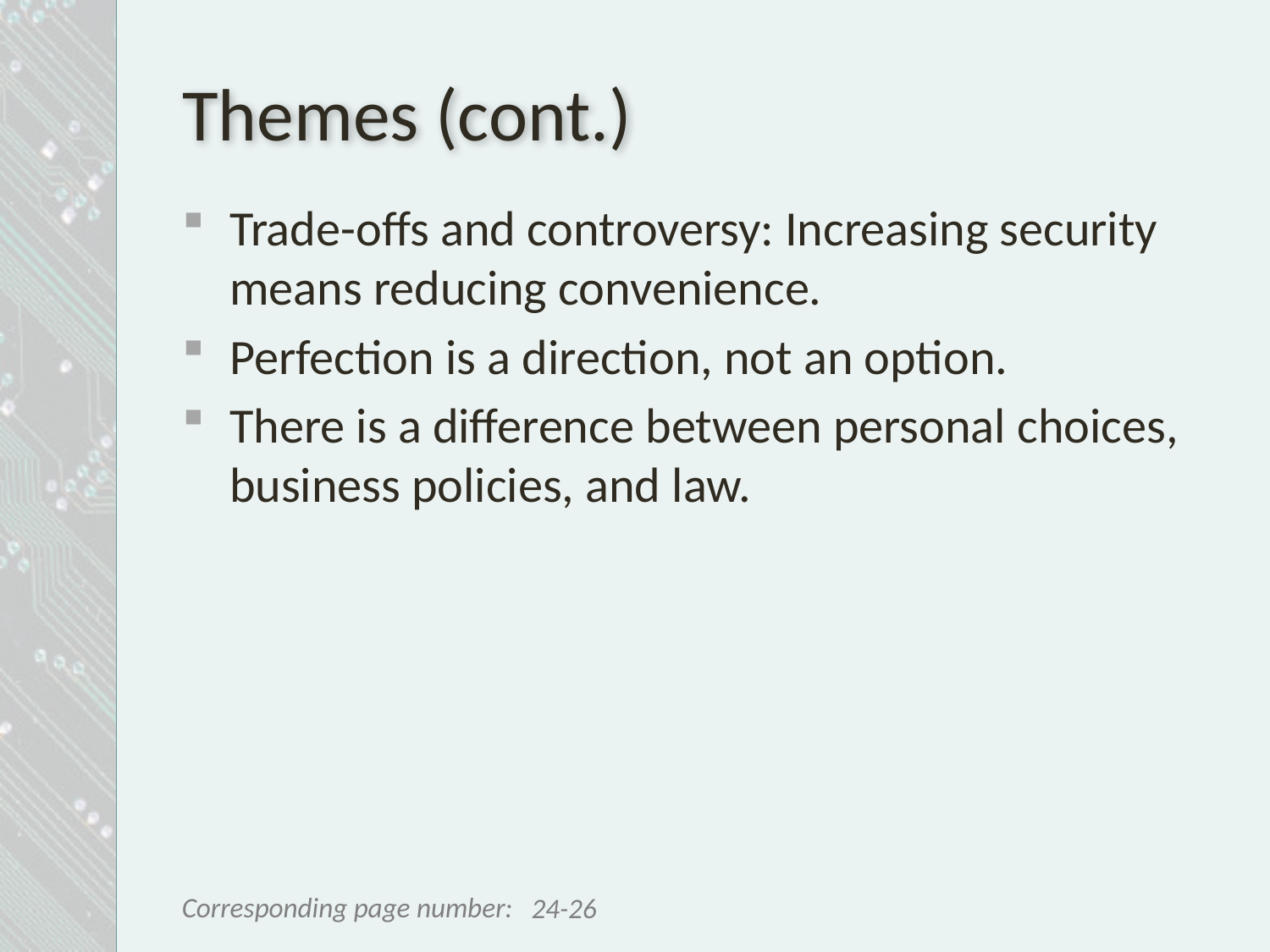

# Themes (cont.)
Trade-offs and controversy: Increasing security means reducing convenience.
Perfection is a direction, not an option.
There is a difference between personal choices, business policies, and law.

24-26